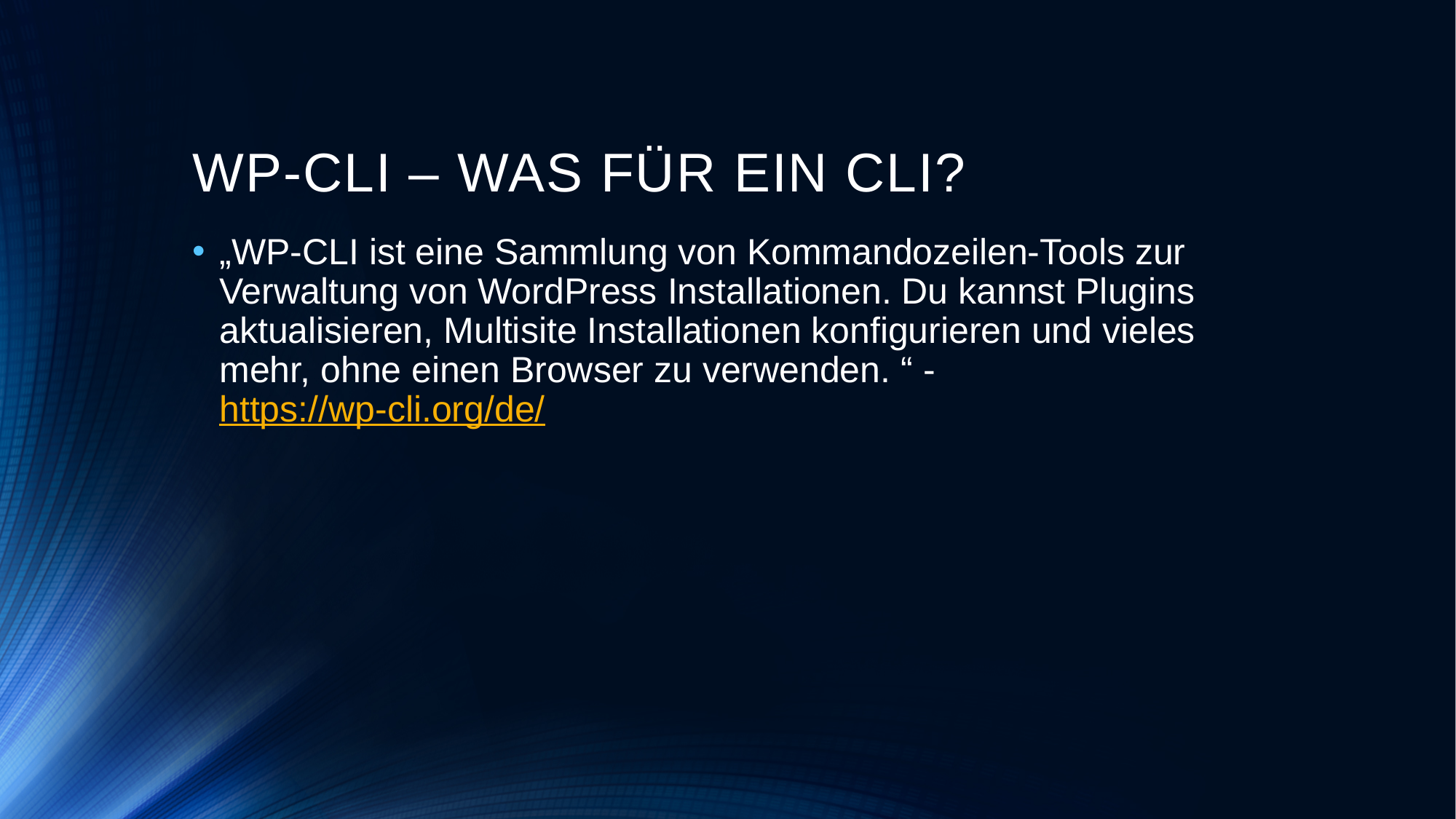

# WP-CLI – WAS FÜR EIN CLI?
„WP-CLI ist eine Sammlung von Kommandozeilen-Tools zur Verwaltung von WordPress Installationen. Du kannst Plugins aktualisieren, Multisite Installationen konfigurieren und vieles mehr, ohne einen Browser zu verwenden. “ - https://wp-cli.org/de/